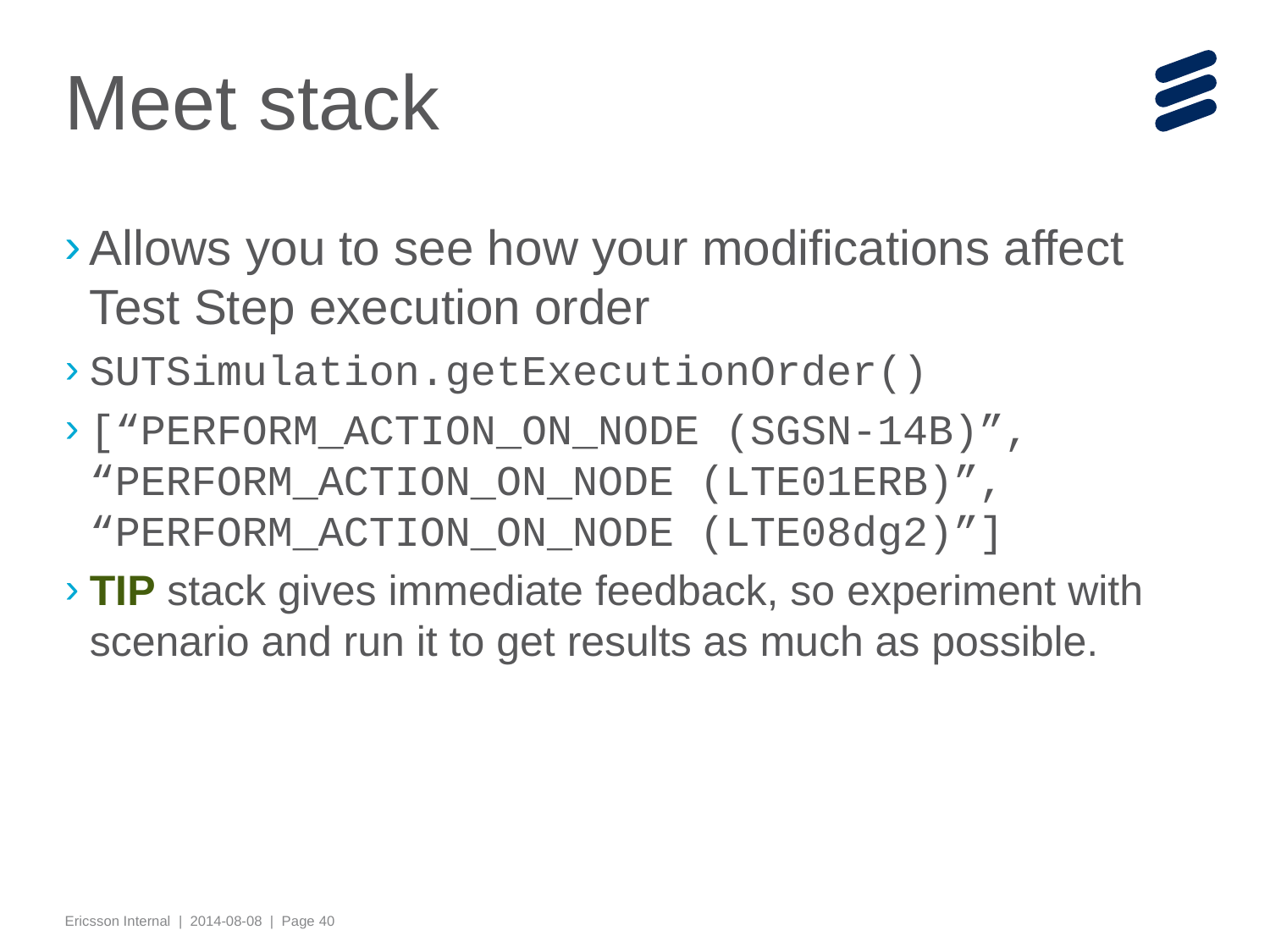

# Meet stack
Allows you to see how your modifications affect Test Step execution order
SUTSimulation.getExecutionOrder()
[“PERFORM_ACTION_ON_NODE (SGSN-14B)”, “PERFORM_ACTION_ON_NODE (LTE01ERB)”, “PERFORM_ACTION_ON_NODE (LTE08dg2)”]
TIP stack gives immediate feedback, so experiment with scenario and run it to get results as much as possible.